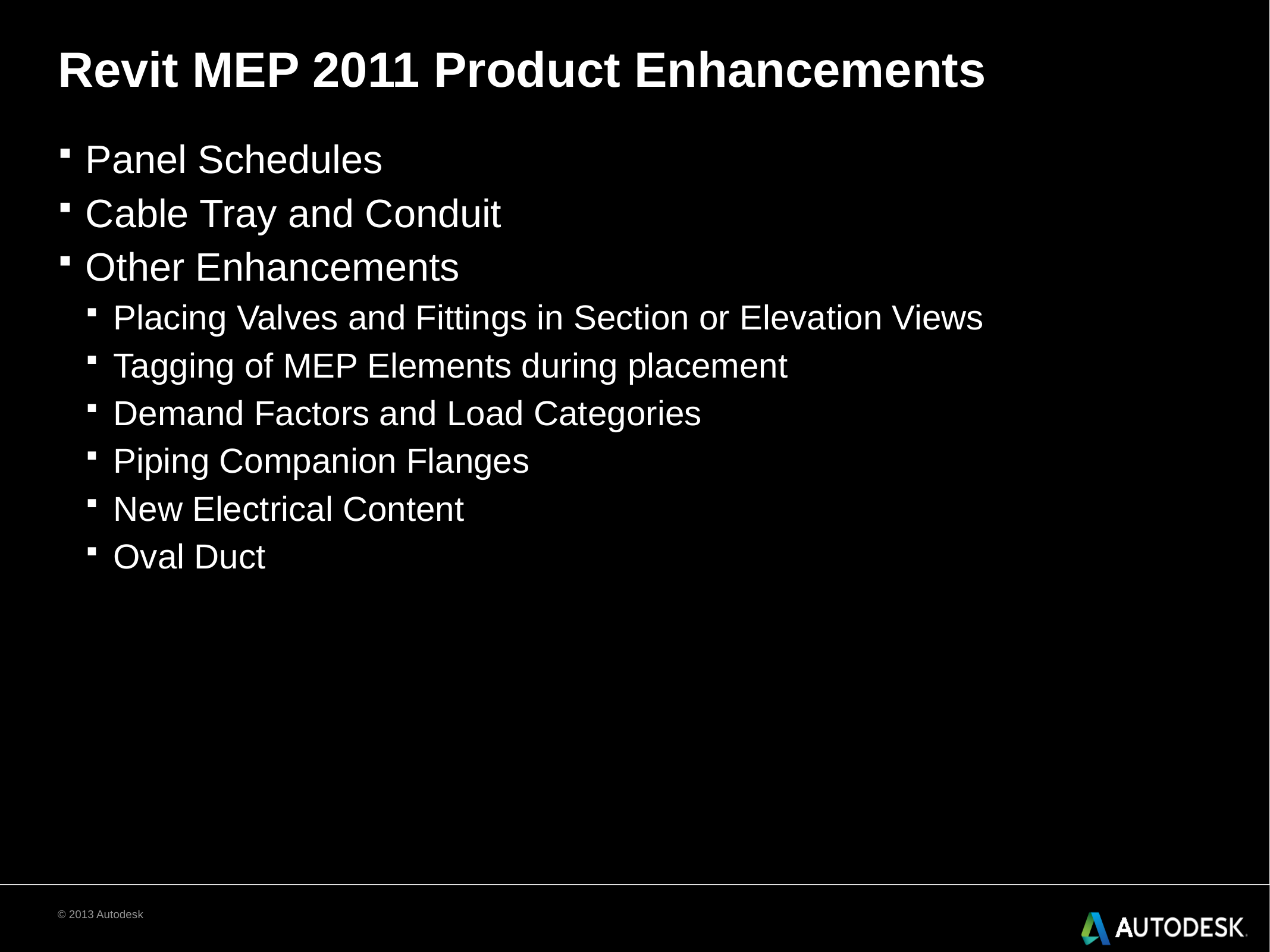

# Revit MEP 2011 Product Enhancements
Panel Schedules
Cable Tray and Conduit
Other Enhancements
Placing Valves and Fittings in Section or Elevation Views
Tagging of MEP Elements during placement
Demand Factors and Load Categories
Piping Companion Flanges
New Electrical Content
Oval Duct